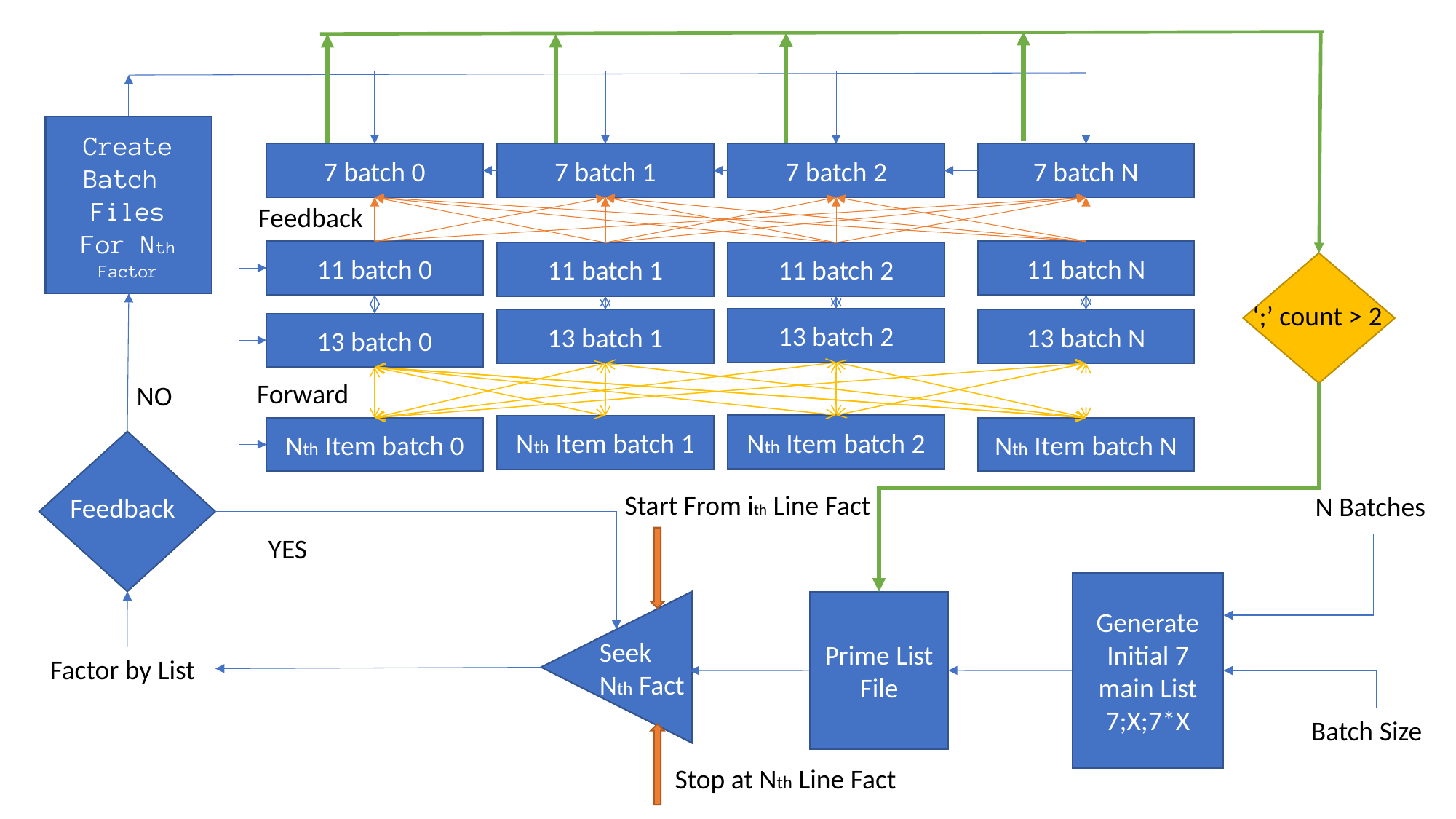

Create Batch  Files
For Nth Factor

7 batch 0
7 batch 1
7 batch 2
7 batch N
Feedback
11 batch N
11 batch 0
11 batch 1
11 batch 2

‘;’ count > 2
13 batch 2
13 batch 1
13 batch N
13 batch 0
Forward
NO
Nth Item batch 2
Nth Item batch 1
Nth Item batch N
Nth Item batch 0

Start From ith Line Fact
N Batches
Feedback
YES

Generate Initial 7 main List
7;X;7*X

Prime List
File
Seek
Nth Fact
Factor by List
Batch Size

Stop at Nth Line Fact